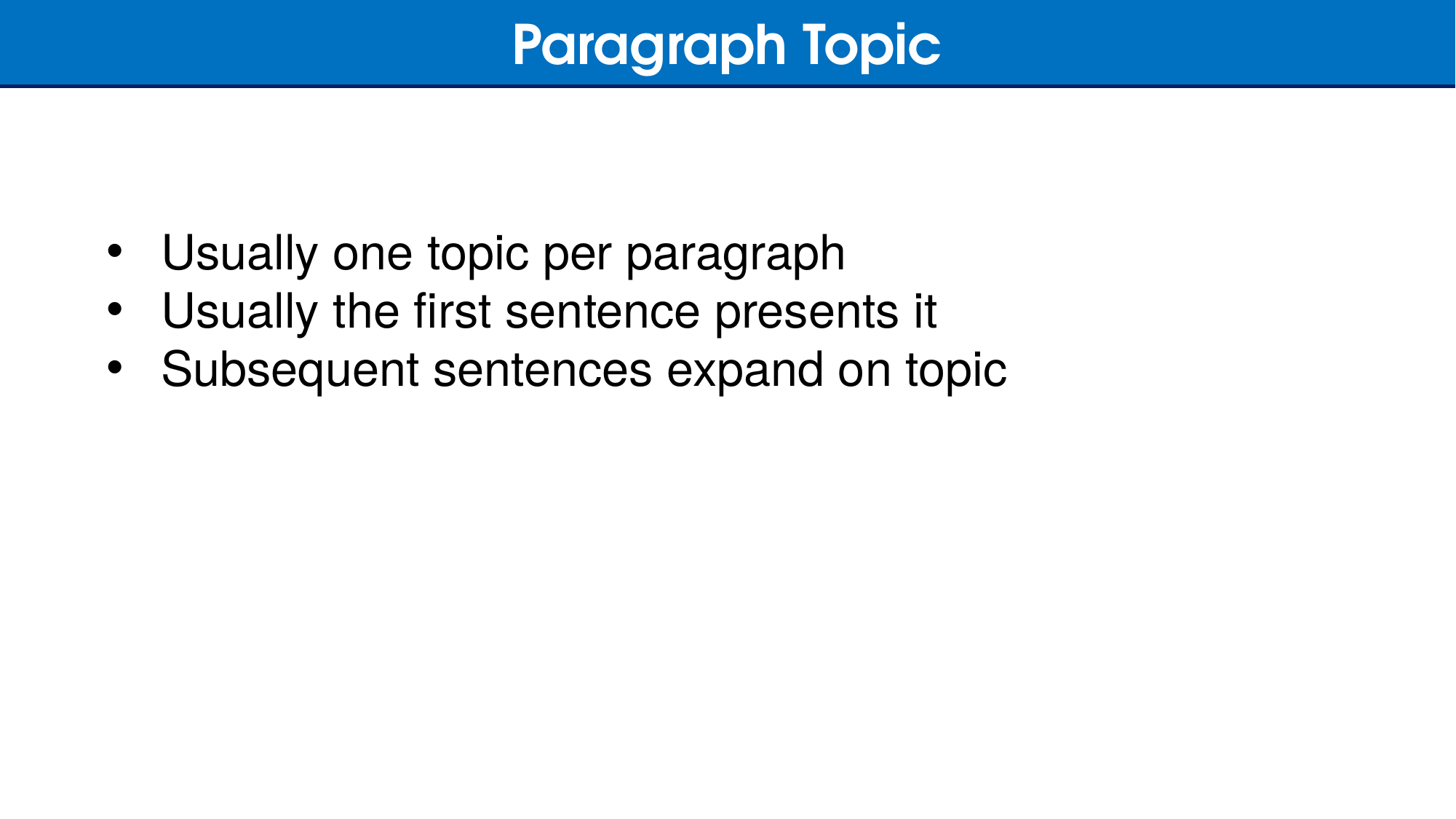

Paragraph Topic
Usually one topic per paragraph
Usually the first sentence presents it
Subsequent sentences expand on topic
22